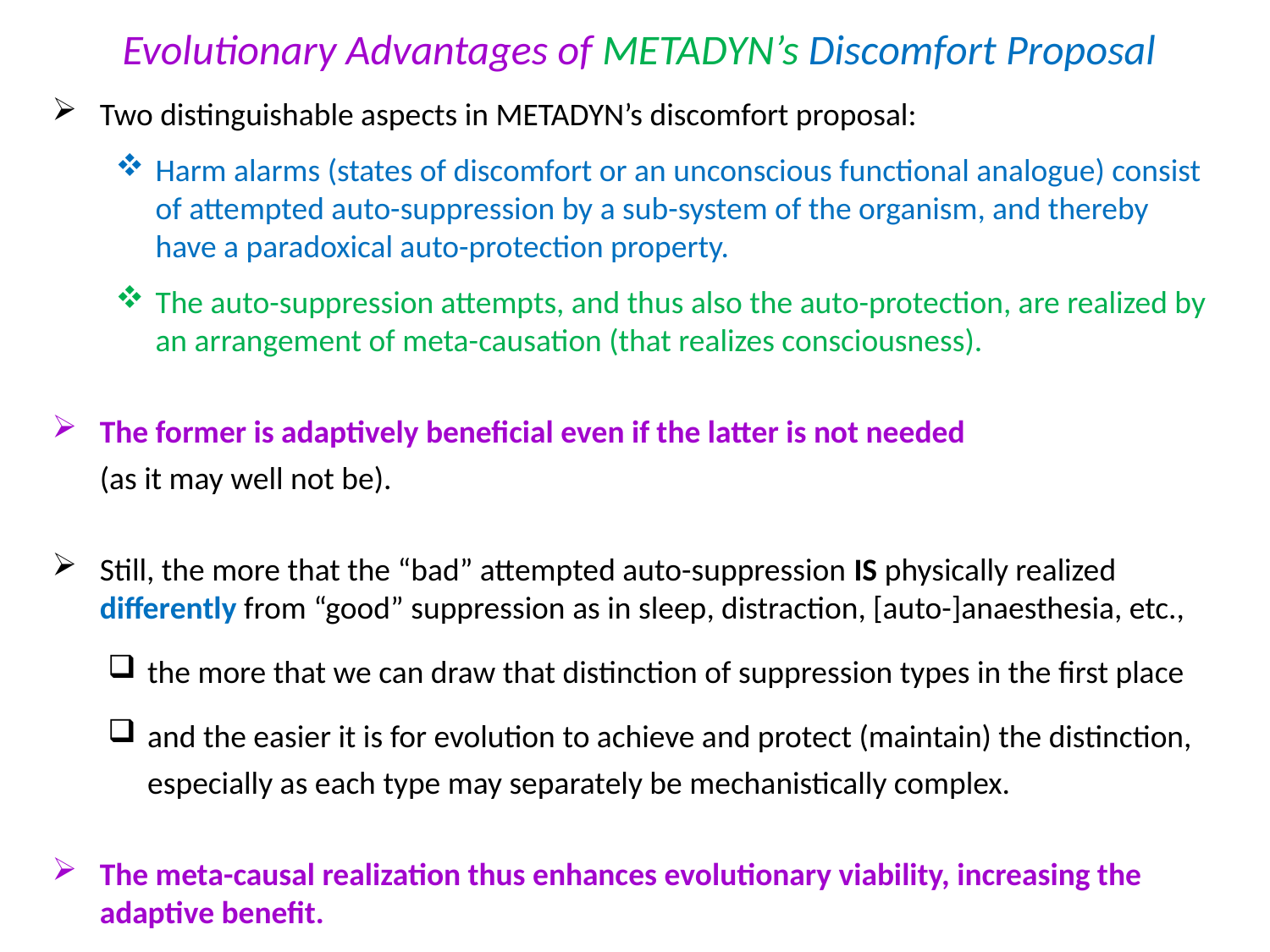

# Evolutionary Advantages of METADYN’s Discomfort Proposal
Two distinguishable aspects in METADYN’s discomfort proposal:
Harm alarms (states of discomfort or an unconscious functional analogue) consist of attempted auto-suppression by a sub-system of the organism, and thereby have a paradoxical auto-protection property.
The auto-suppression attempts, and thus also the auto-protection, are realized by an arrangement of meta-causation (that realizes consciousness).
The former is adaptively beneficial even if the latter is not needed
(as it may well not be).
Still, the more that the “bad” attempted auto-suppression IS physically realized differently from “good” suppression as in sleep, distraction, [auto-]anaesthesia, etc.,
the more that we can draw that distinction of suppression types in the first place
and the easier it is for evolution to achieve and protect (maintain) the distinction,
especially as each type may separately be mechanistically complex.
The meta-causal realization thus enhances evolutionary viability, increasing the adaptive benefit.